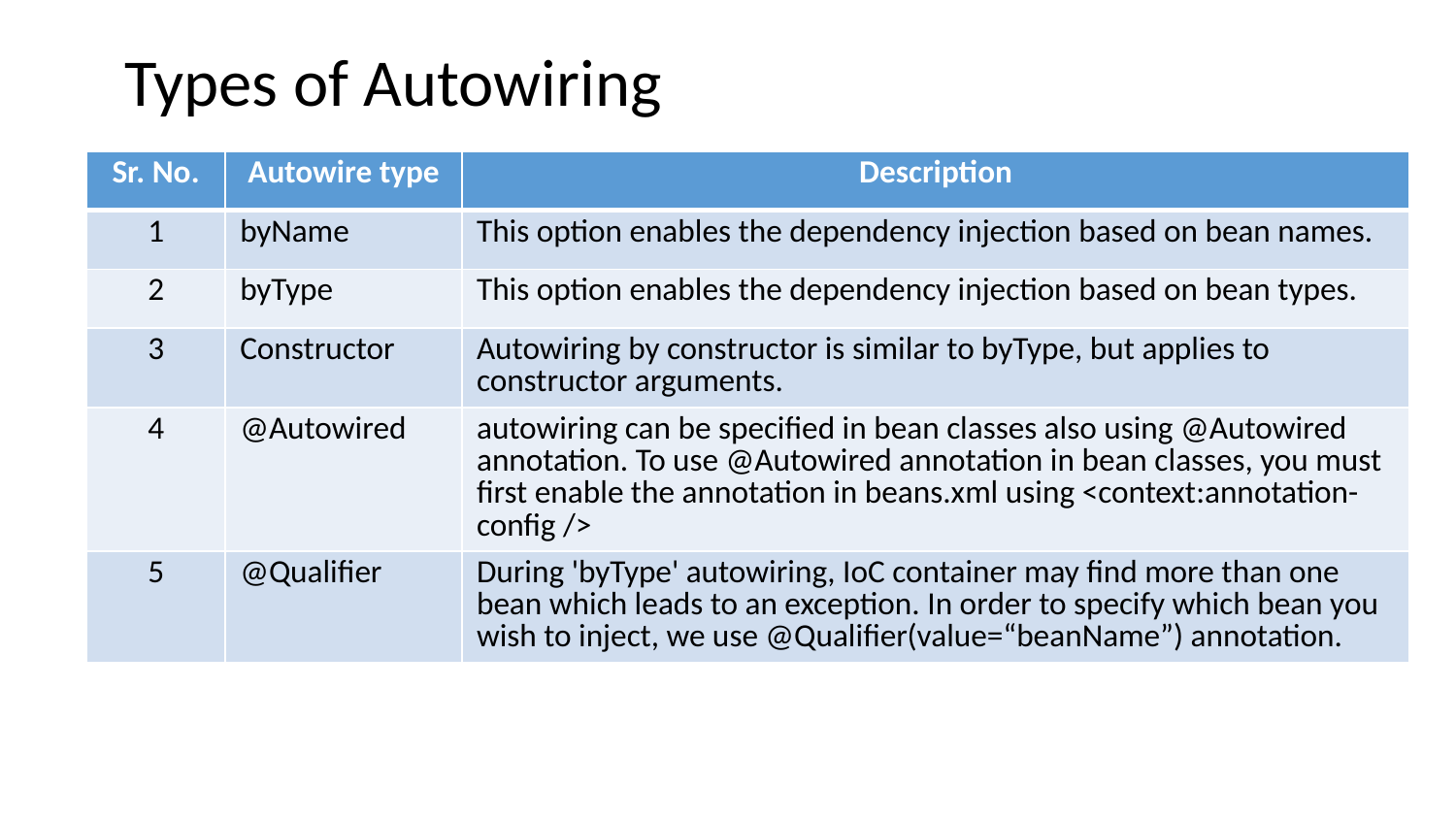

# Types of Autowiring
| Sr. No. | Autowire type | Description |
| --- | --- | --- |
| 1 | byName | This option enables the dependency injection based on bean names. |
| 2 | byType | This option enables the dependency injection based on bean types. |
| 3 | Constructor | Autowiring by constructor is similar to byType, but applies to constructor arguments. |
| 4 | @Autowired | autowiring can be specified in bean classes also using @Autowired annotation. To use @Autowired annotation in bean classes, you must first enable the annotation in beans.xml using <context:annotation-config /> |
| 5 | @Qualifier | During 'byType' autowiring, IoC container may find more than one bean which leads to an exception. In order to specify which bean you wish to inject, we use @Qualifier(value=“beanName”) annotation. |